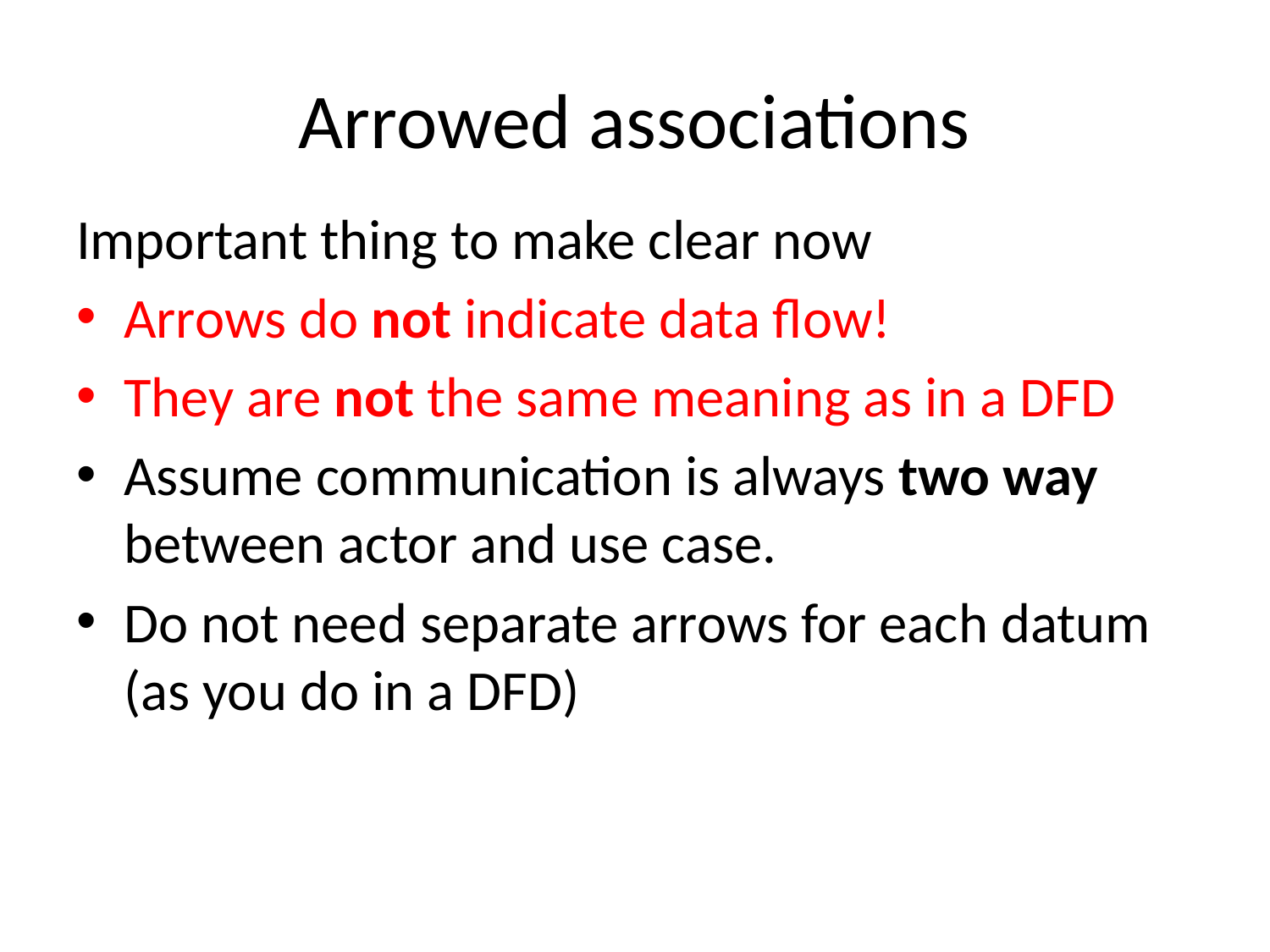

# Arrowed associations
Important thing to make clear now
Arrows do not indicate data flow!
They are not the same meaning as in a DFD
Assume communication is always two way between actor and use case.
Do not need separate arrows for each datum (as you do in a DFD)